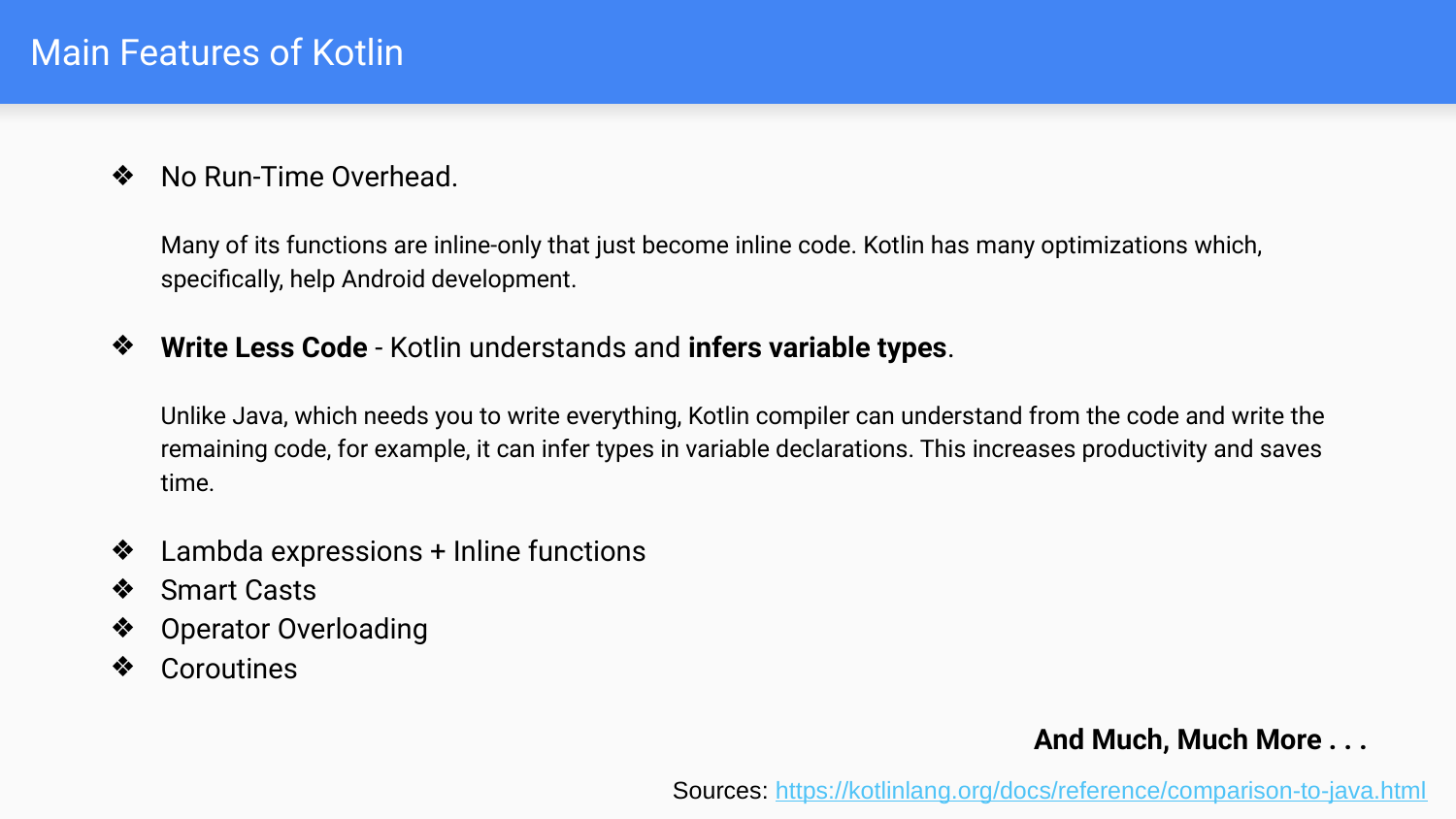

# Main Features of Kotlin
No Run-Time Overhead.
Many of its functions are inline-only that just become inline code. Kotlin has many optimizations which, specifically, help Android development.
Write Less Code - Kotlin understands and infers variable types.
Unlike Java, which needs you to write everything, Kotlin compiler can understand from the code and write the remaining code, for example, it can infer types in variable declarations. This increases productivity and saves time.
Lambda expressions + Inline functions
Smart Casts
Operator Overloading
Coroutines
And Much, Much More . . .
Sources: https://kotlinlang.org/docs/reference/comparison-to-java.html